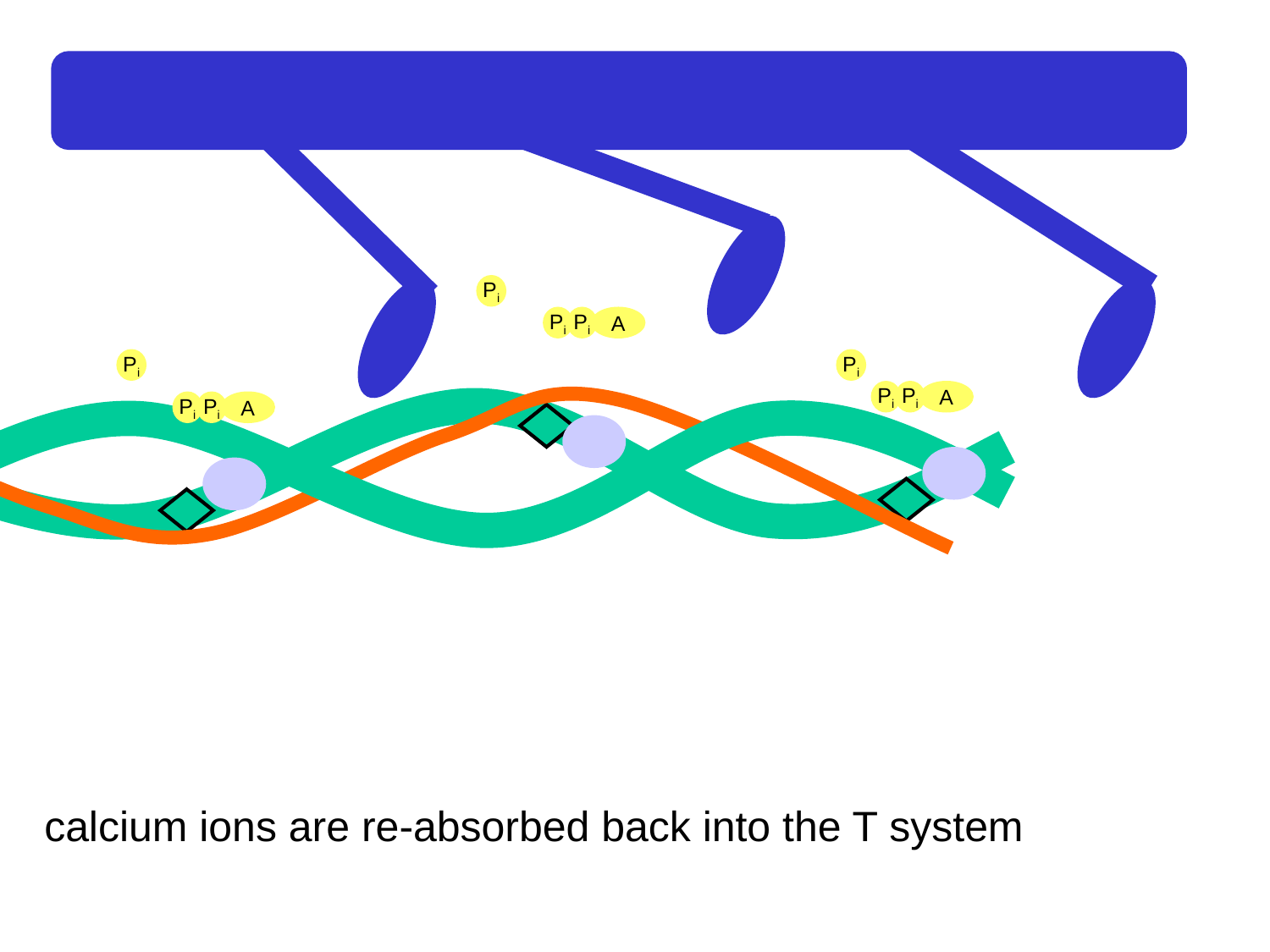

Pi
Pi
Pi
A
Pi
Pi

Pi
Pi
A
Pi
Pi
A

Ca2+

calcium ions are re-absorbed back into the T system